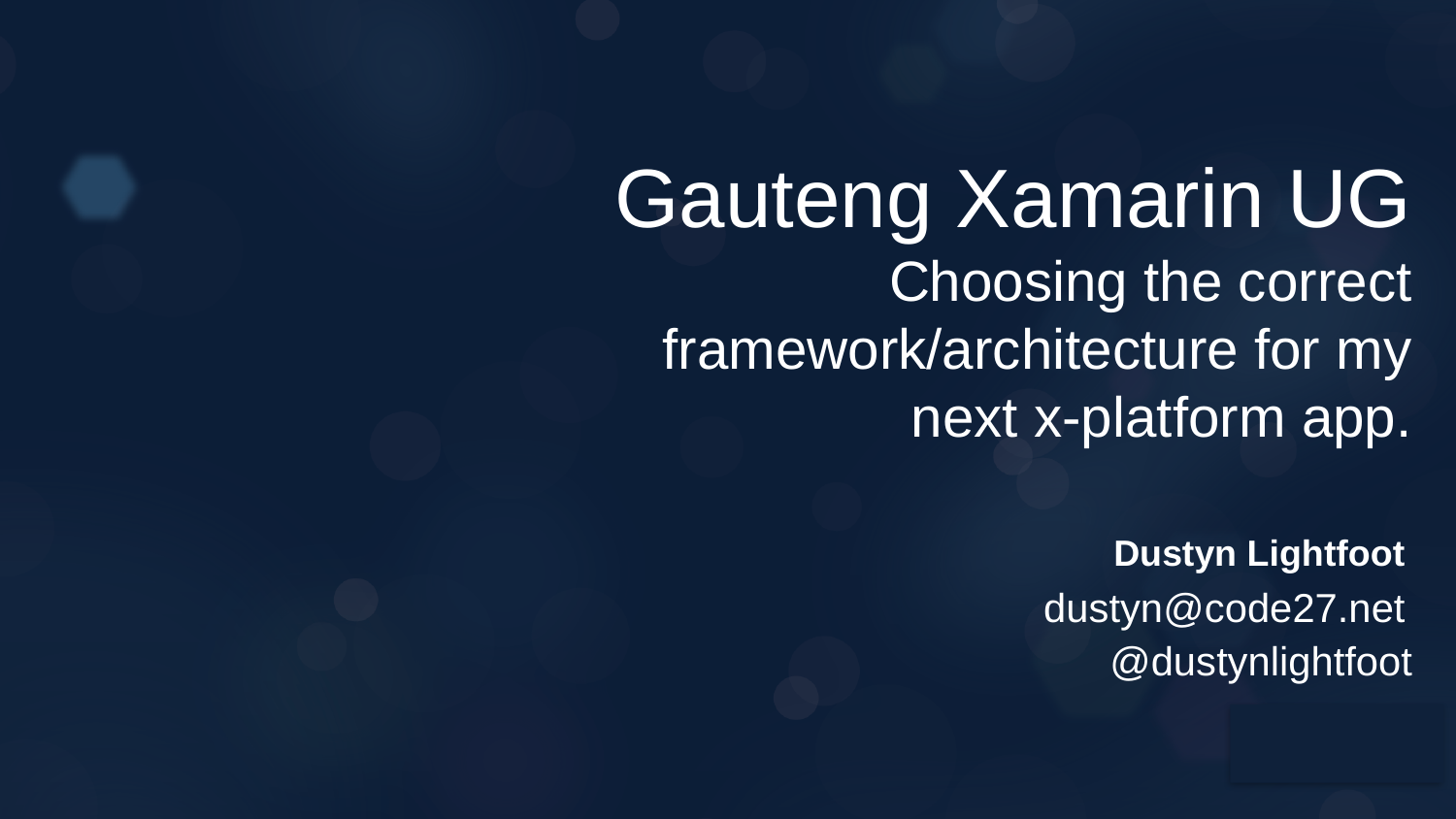

# Gauteng Xamarin UG
Choosing the correct framework/architecture for my next x-platform app.
Dustyn Lightfoot
dustyn@code27.net
@dustynlightfoot